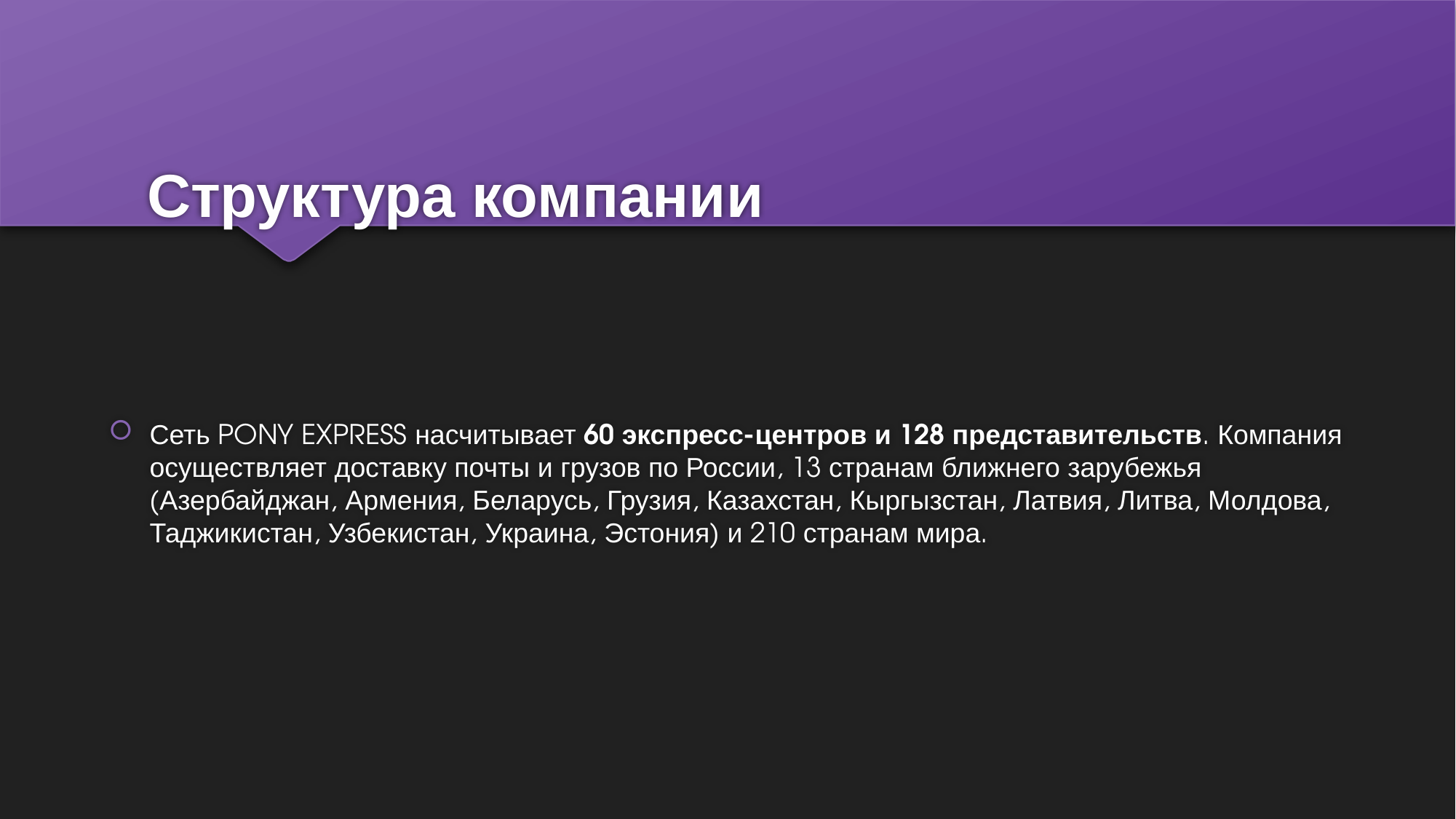

# Структура компании
Сеть PONY EXPRESS насчитывает 60 экспресс-центров и 128 представительств. Компания осуществляет доставку почты и грузов по России, 13 странам ближнего зарубежья (Азербайджан, Армения, Беларусь, Грузия, Казахстан, Кыргызстан, Латвия, Литва, Молдова, Таджикистан, Узбекистан, Украина, Эстония) и 210 странам мира.